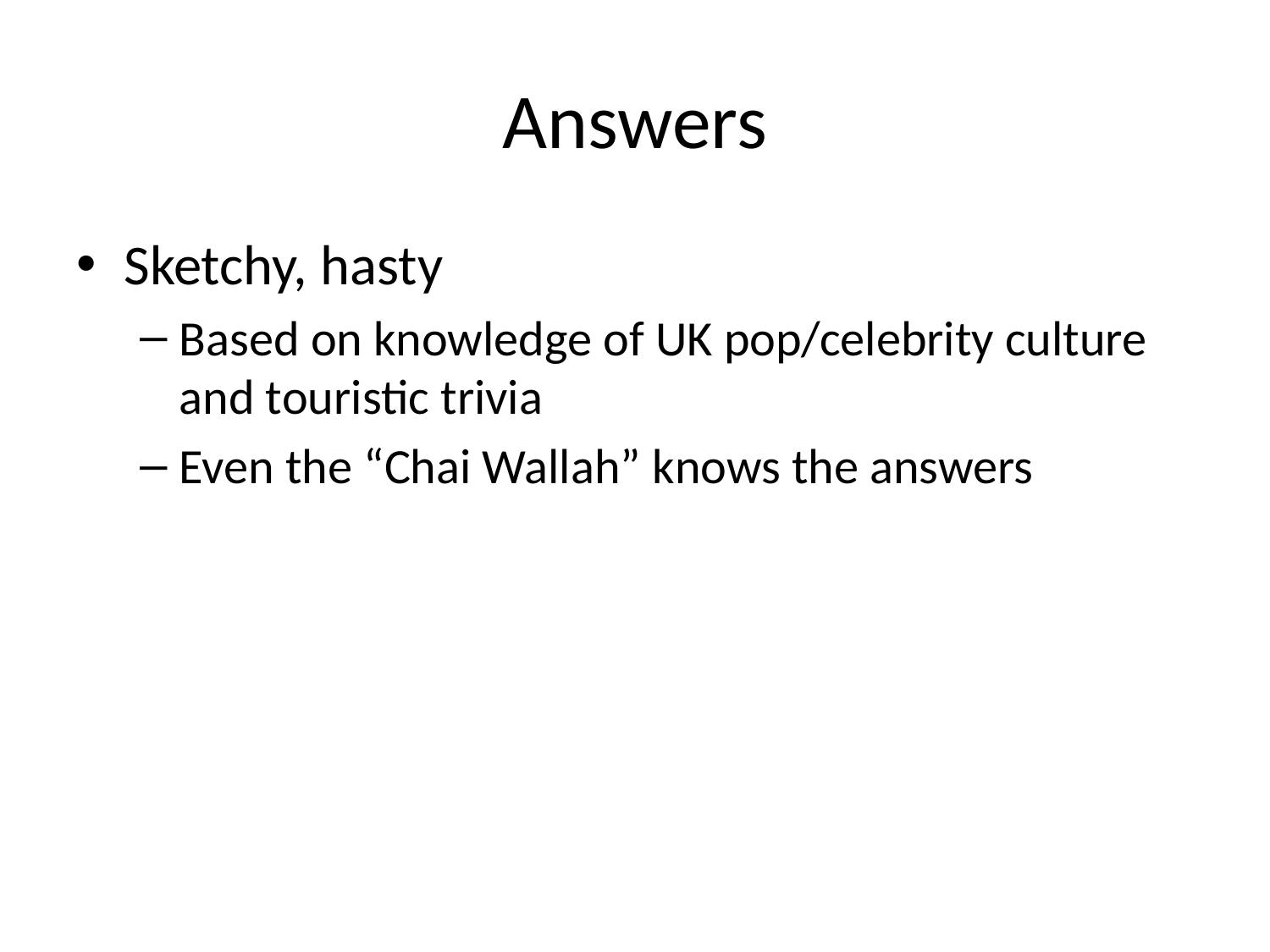

# Answers
Sketchy, hasty
Based on knowledge of UK pop/celebrity culture and touristic trivia
Even the “Chai Wallah” knows the answers